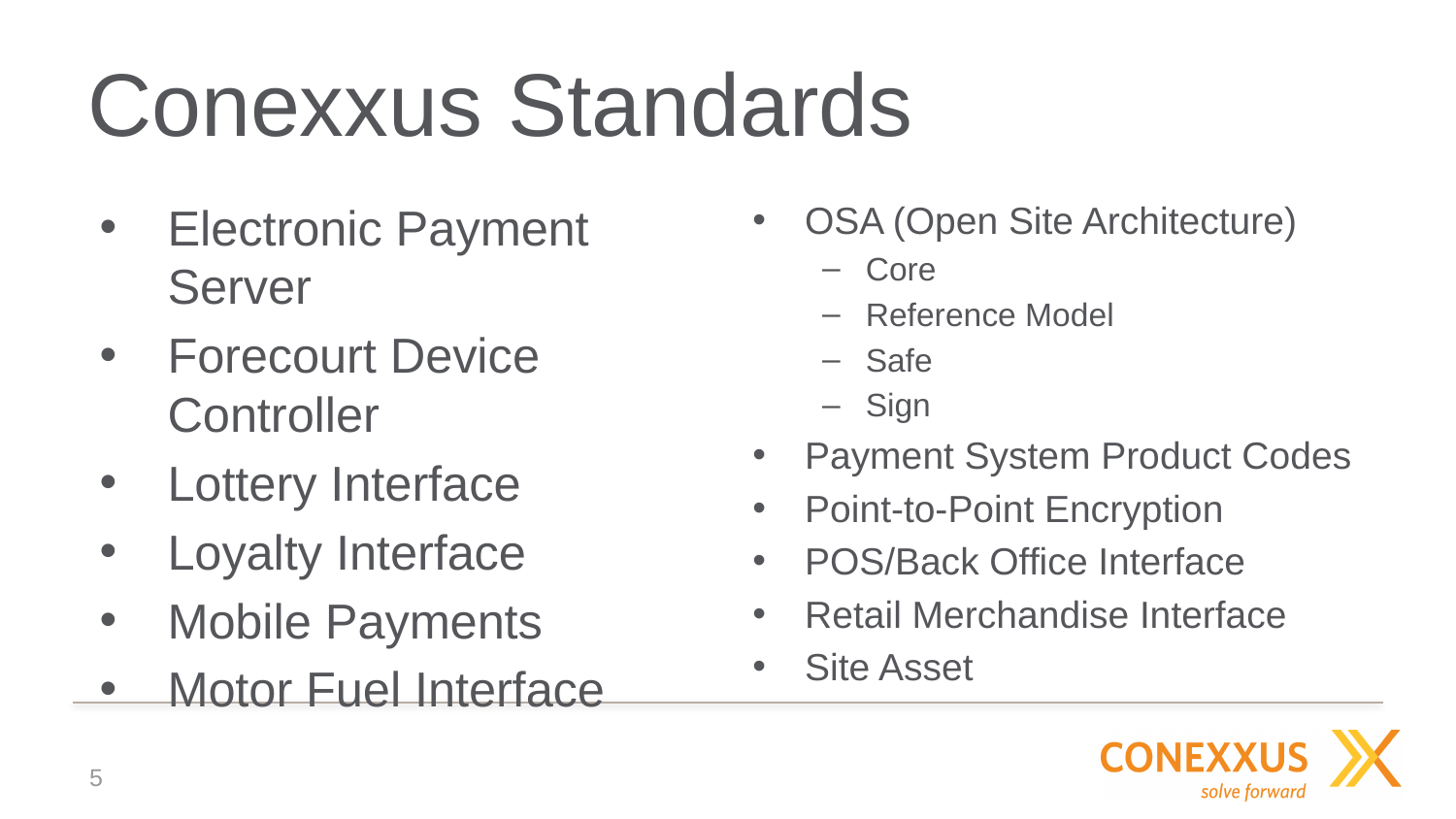

# Conexxus Standards
Electronic Payment Server
Forecourt Device Controller
Lottery Interface
Loyalty Interface
Mobile Payments
Motor Fuel Interface
OSA (Open Site Architecture)
Core
Reference Model
Safe
Sign
Payment System Product Codes
Point-to-Point Encryption
POS/Back Office Interface
Retail Merchandise Interface
Site Asset
5